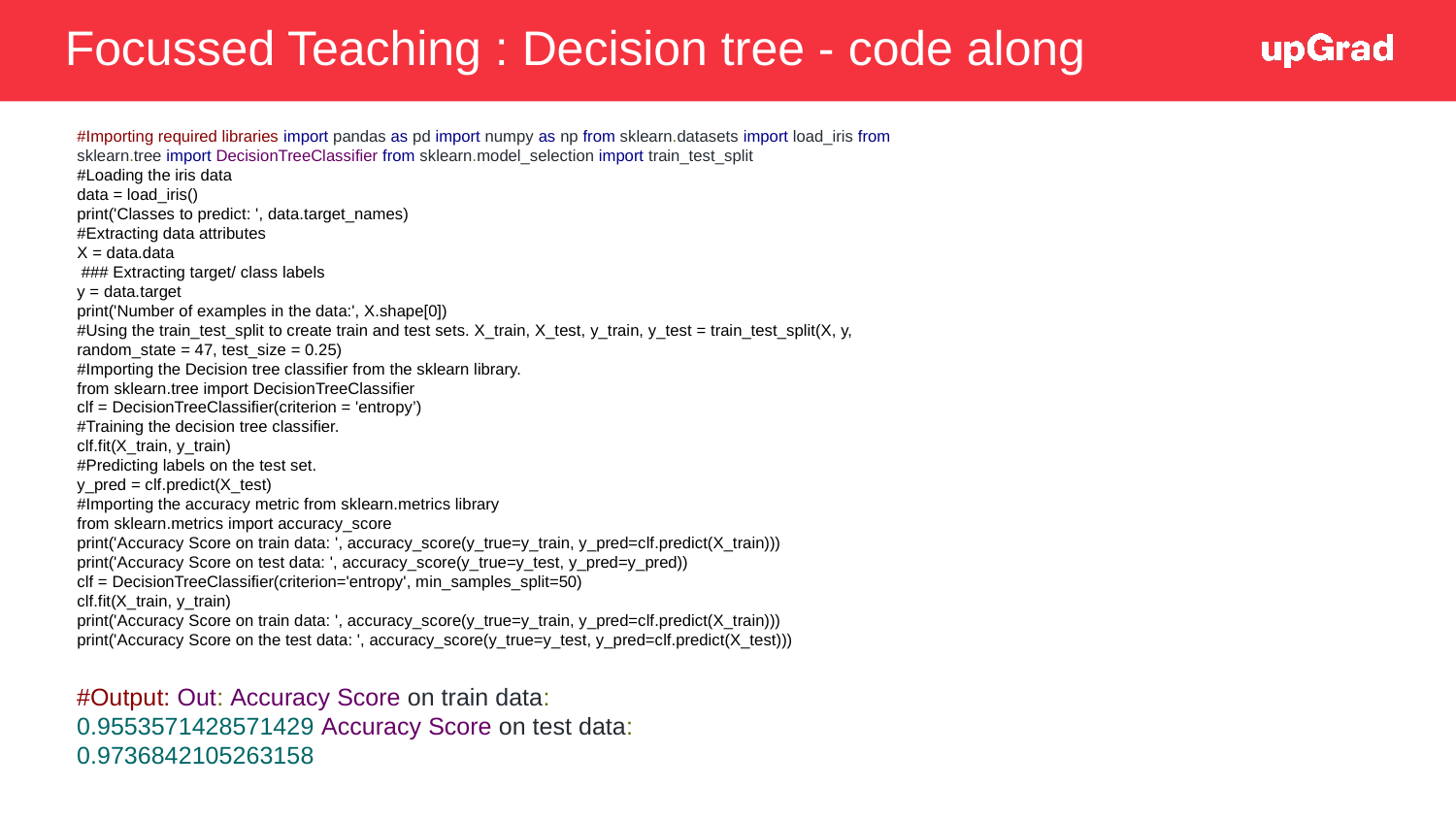

# Focussed Teaching : Decision tree - code along
#Importing required libraries import pandas as pd import numpy as np from sklearn.datasets import load_iris from sklearn.tree import DecisionTreeClassifier from sklearn.model_selection import train_test_split
#Loading the iris data
data = load_iris()
print('Classes to predict: ', data.target_names)
#Extracting data attributes
X = data.data
 ### Extracting target/ class labels
y = data.target
print('Number of examples in the data:', X.shape[0])
#Using the train_test_split to create train and test sets. X_train, X_test, y_train, y_test = train_test_split(X, y, random_state = 47, test_size = 0.25)
#Importing the Decision tree classifier from the sklearn library.
from sklearn.tree import DecisionTreeClassifier
clf = DecisionTreeClassifier(criterion = 'entropy’)
#Training the decision tree classifier.
clf.fit(X_train, y_train)
#Predicting labels on the test set.
y_pred = clf.predict(X_test)
#Importing the accuracy metric from sklearn.metrics library
from sklearn.metrics import accuracy_score
print('Accuracy Score on train data: ', accuracy_score(y_true=y_train, y_pred=clf.predict(X_train)))
print('Accuracy Score on test data: ', accuracy_score(y_true=y_test, y_pred=y_pred))
clf = DecisionTreeClassifier(criterion='entropy', min_samples_split=50)
clf.fit(X_train, y_train)
print('Accuracy Score on train data: ', accuracy_score(y_true=y_train, y_pred=clf.predict(X_train)))
print('Accuracy Score on the test data: ', accuracy_score(y_true=y_test, y_pred=clf.predict(X_test)))
#Output: Out: Accuracy Score on train data: 0.9553571428571429 Accuracy Score on test data: 0.9736842105263158